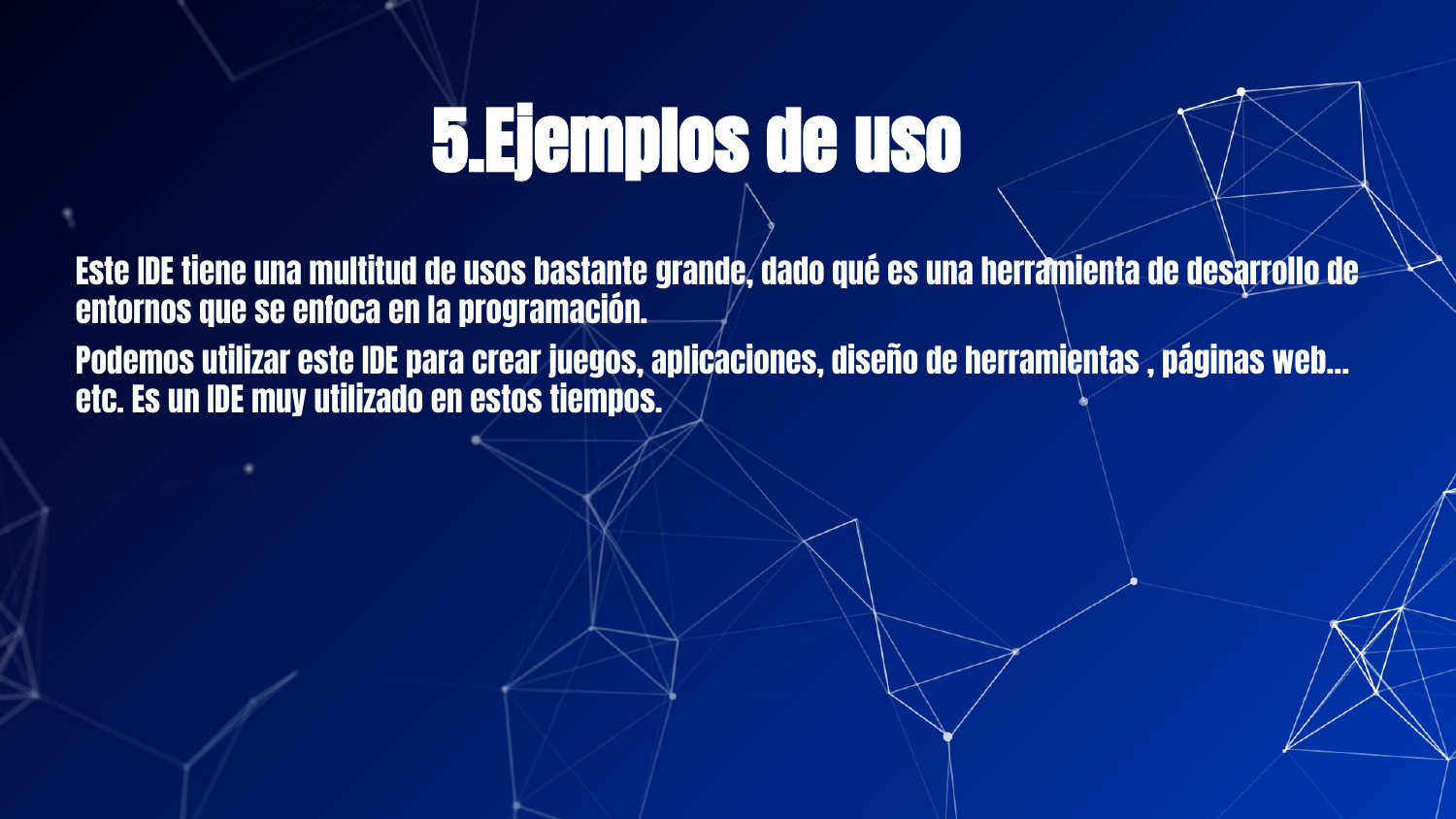

# 5.Ejemplos de uso
Este IDE tiene una multitud de usos bastante grande, dado qué es una herramienta de desarrollo de entornos que se enfoca en la programación.
Podemos utilizar este IDE para crear juegos, aplicaciones, diseño de herramientas , páginas web… etc. Es un IDE muy utilizado en estos tiempos.
13